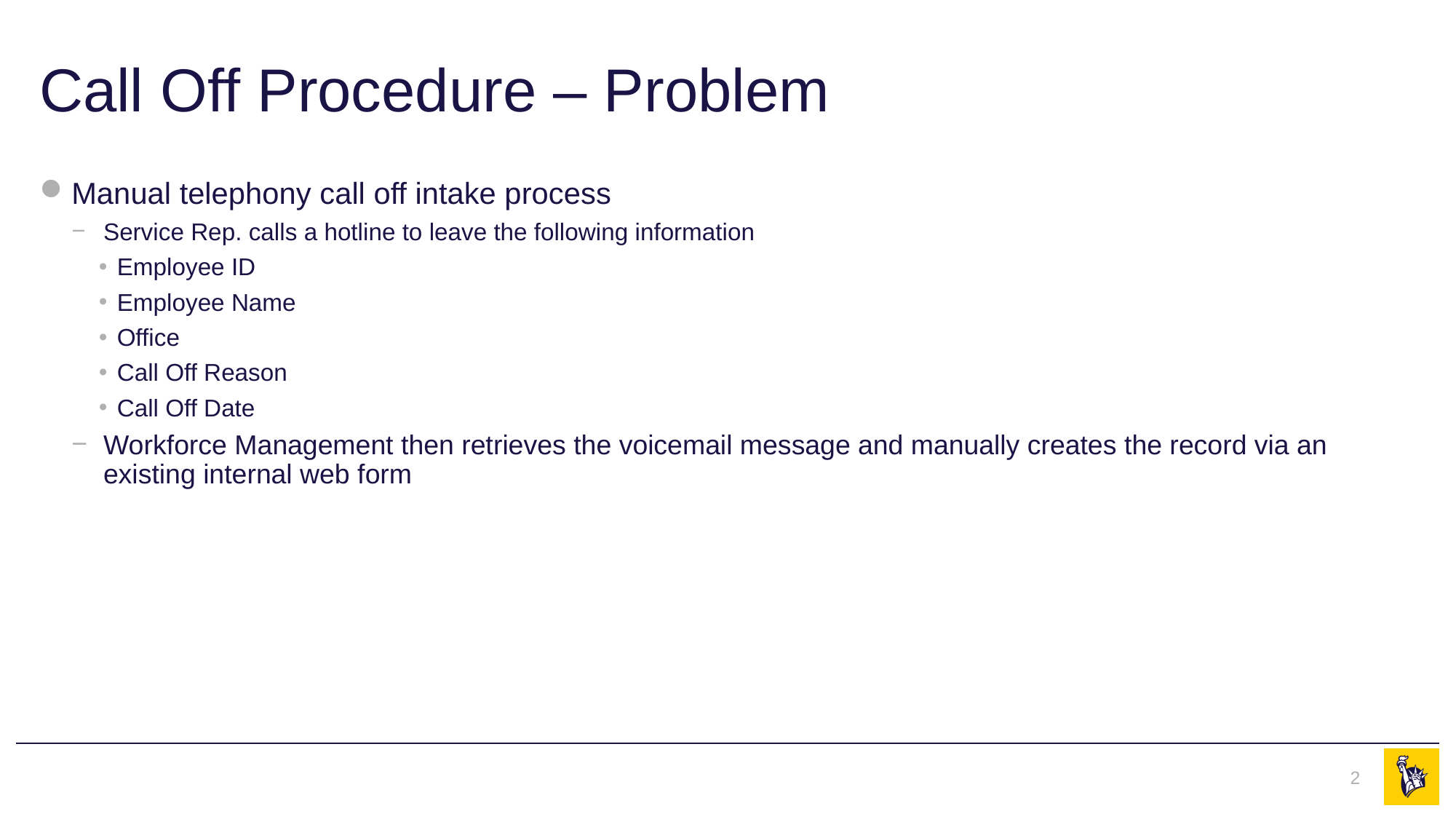

# Call Off Procedure – Problem
Manual telephony call off intake process
Service Rep. calls a hotline to leave the following information
Employee ID
Employee Name
Office
Call Off Reason
Call Off Date
Workforce Management then retrieves the voicemail message and manually creates the record via an existing internal web form

Confidential & Proprietary – Not for Distribution
2